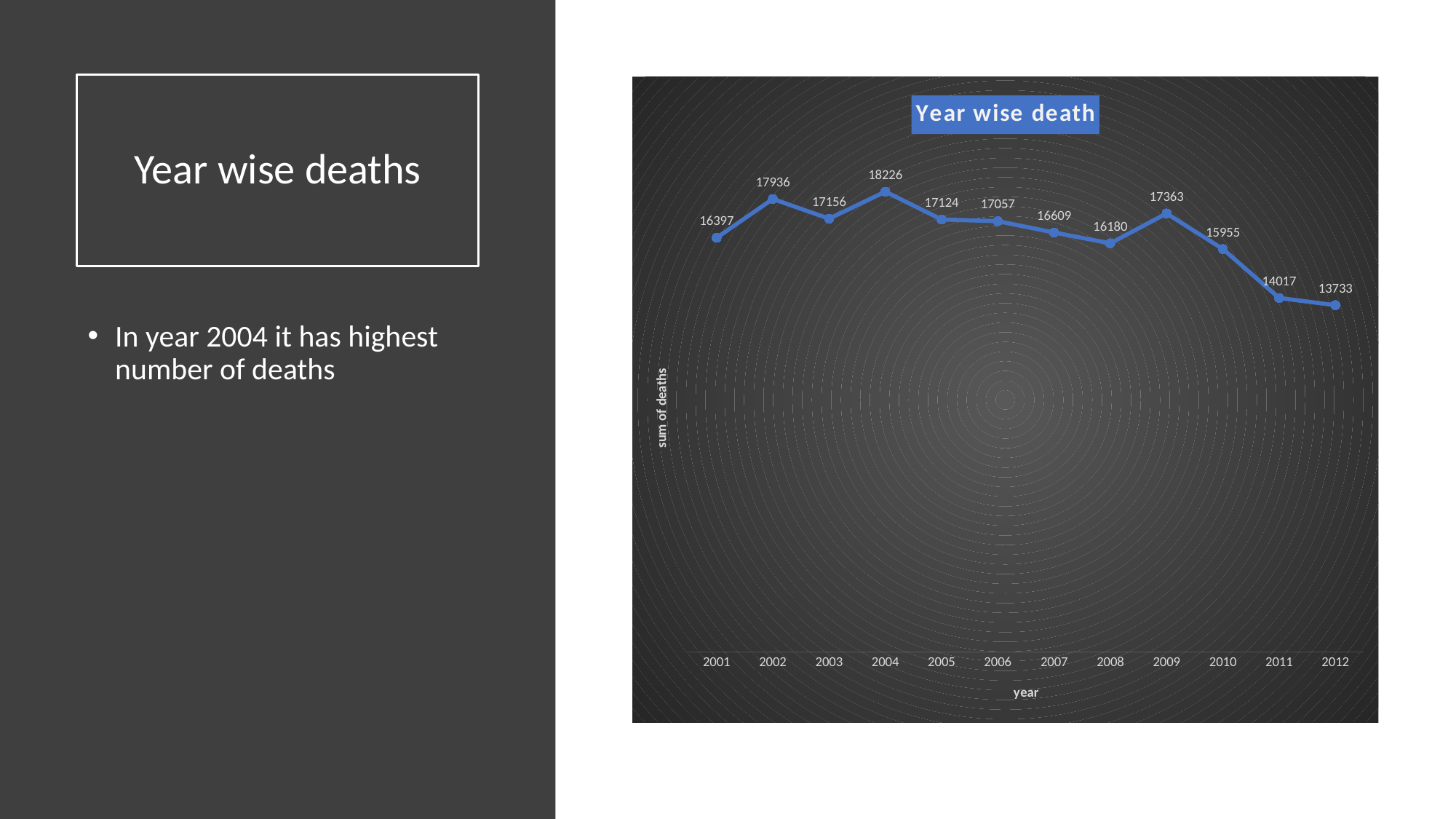

# Year wise deaths

### Chart: Year wise death

| Category | Total |
|---|---|
| 2001 | 16397.0 |
| 2002 | 17936.0 |
| 2003 | 17156.0 |
| 2004 | 18226.0 |
| 2005 | 17124.0 |
| 2006 | 17057.0 |
| 2007 | 16609.0 |
| 2008 | 16180.0 |
| 2009 | 17363.0 |
| 2010 | 15955.0 |
| 2011 | 14017.0 |
| 2012 | 13733.0 |
In year 2004 it has highest number of deaths